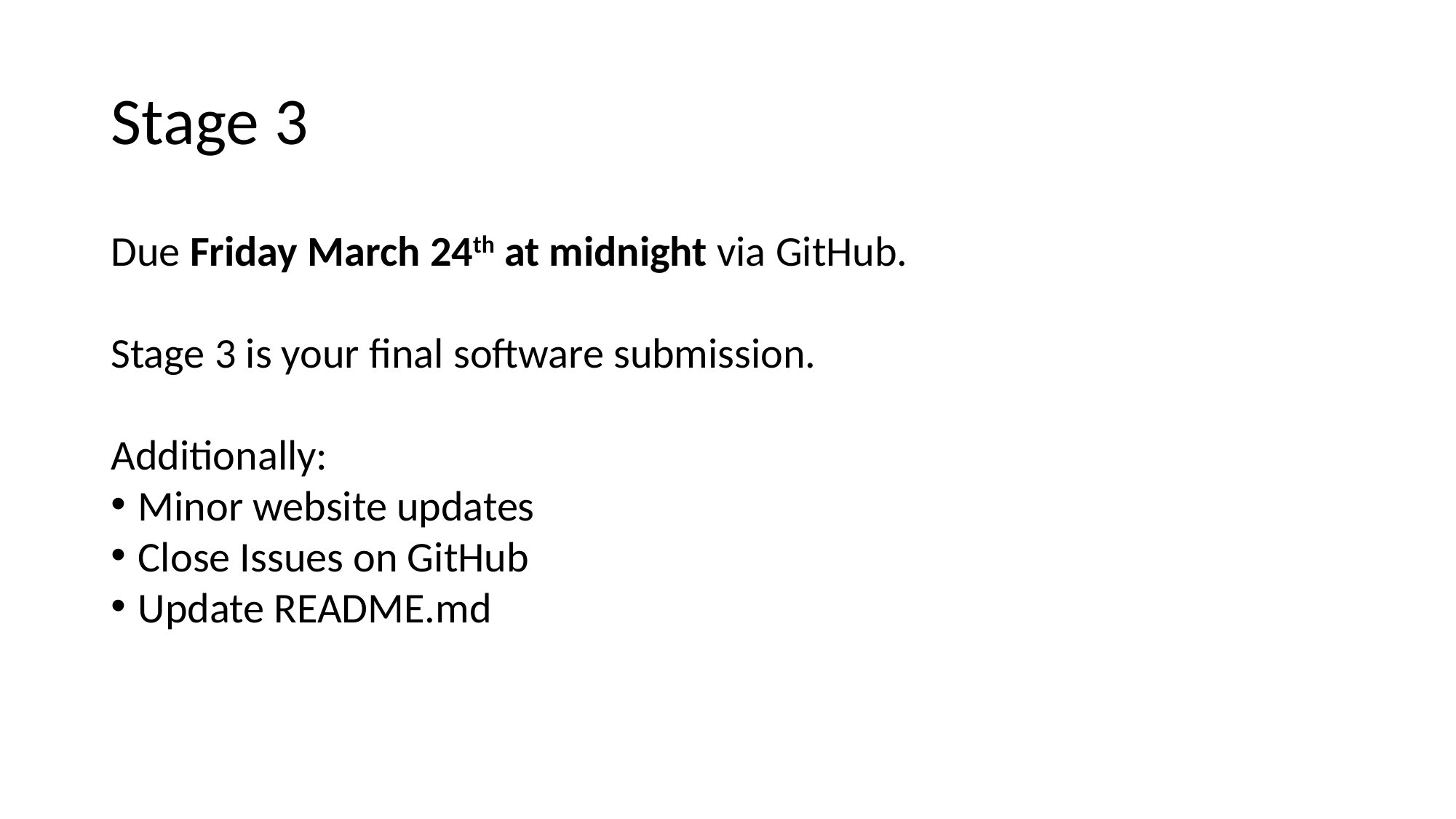

# Stage 3
Due Friday March 24th at midnight via GitHub.

Stage 3 is your final software submission.

Additionally:
Minor website updates
Close Issues on GitHub
Update README.md